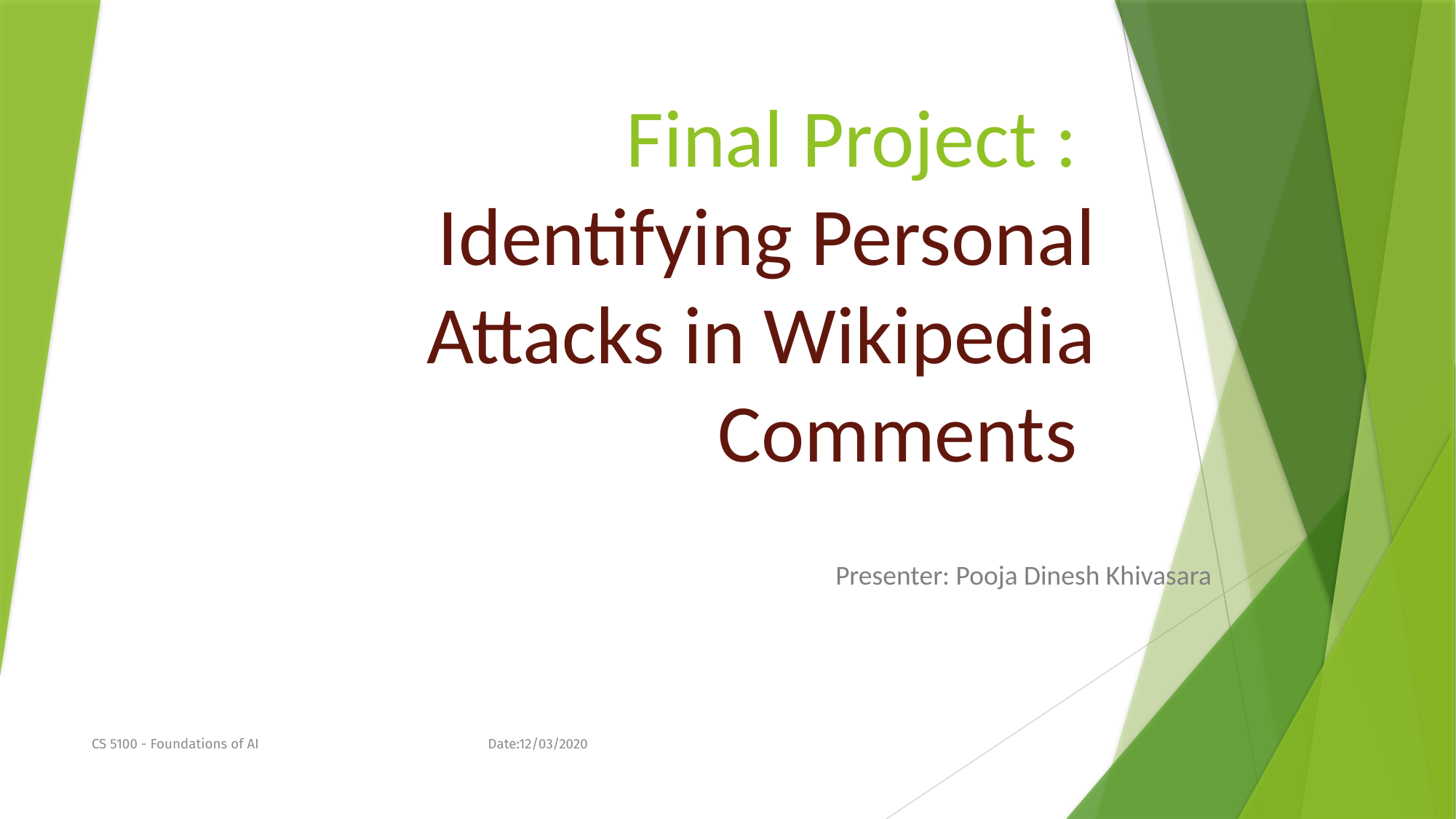

# Final Project : Identifying Personal Attacks in Wikipedia Comments
Presenter: Pooja Dinesh Khivasara
CS 5100 - Foundations of AI                                                               Date:12/03/2020